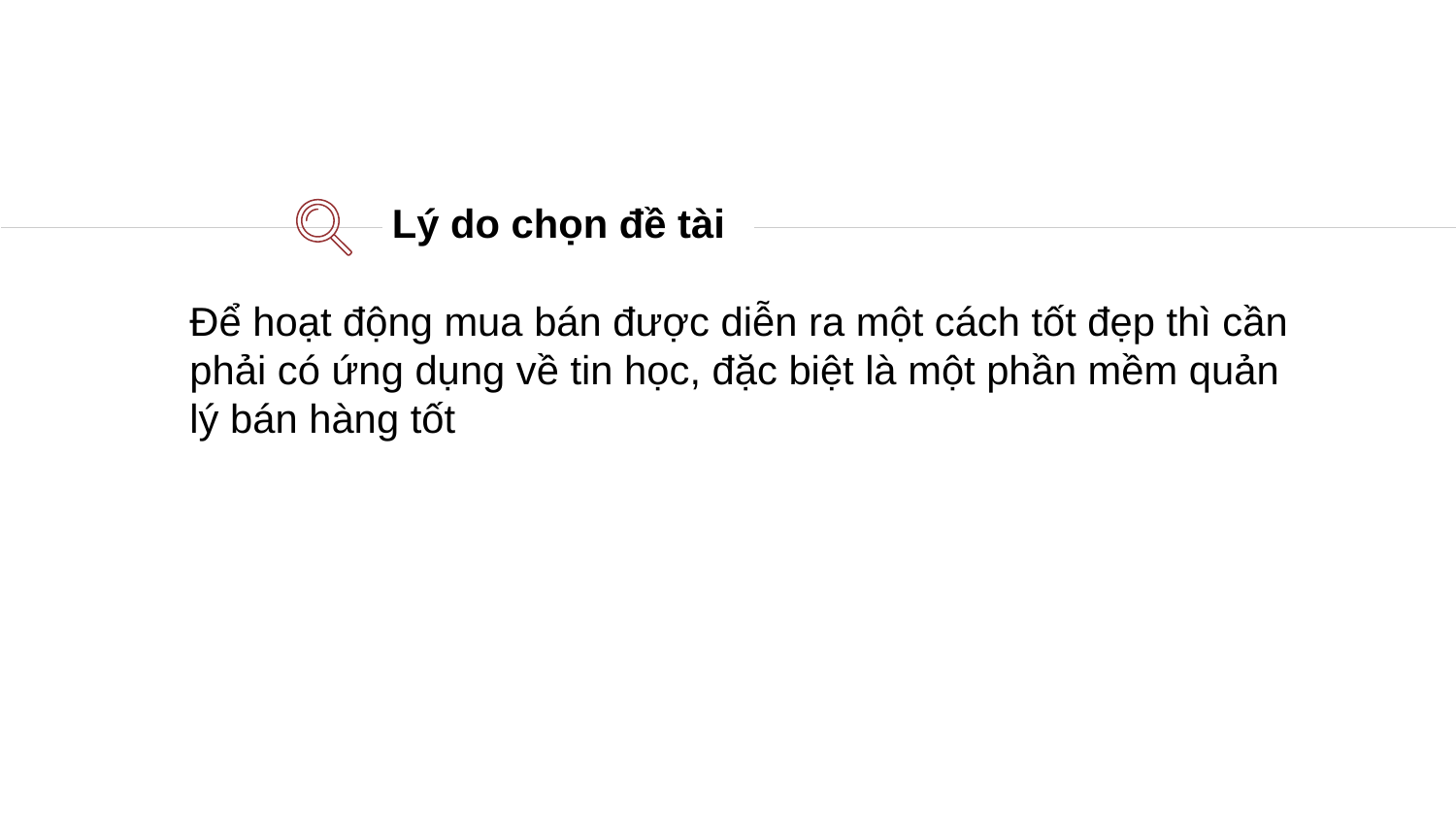

Lý do chọn đề tài

Để hoạt động mua bán được diễn ra một cách tốt đẹp thì cần phải có ứng dụng về tin học, đặc biệt là một phần mềm quản lý bán hàng tốt